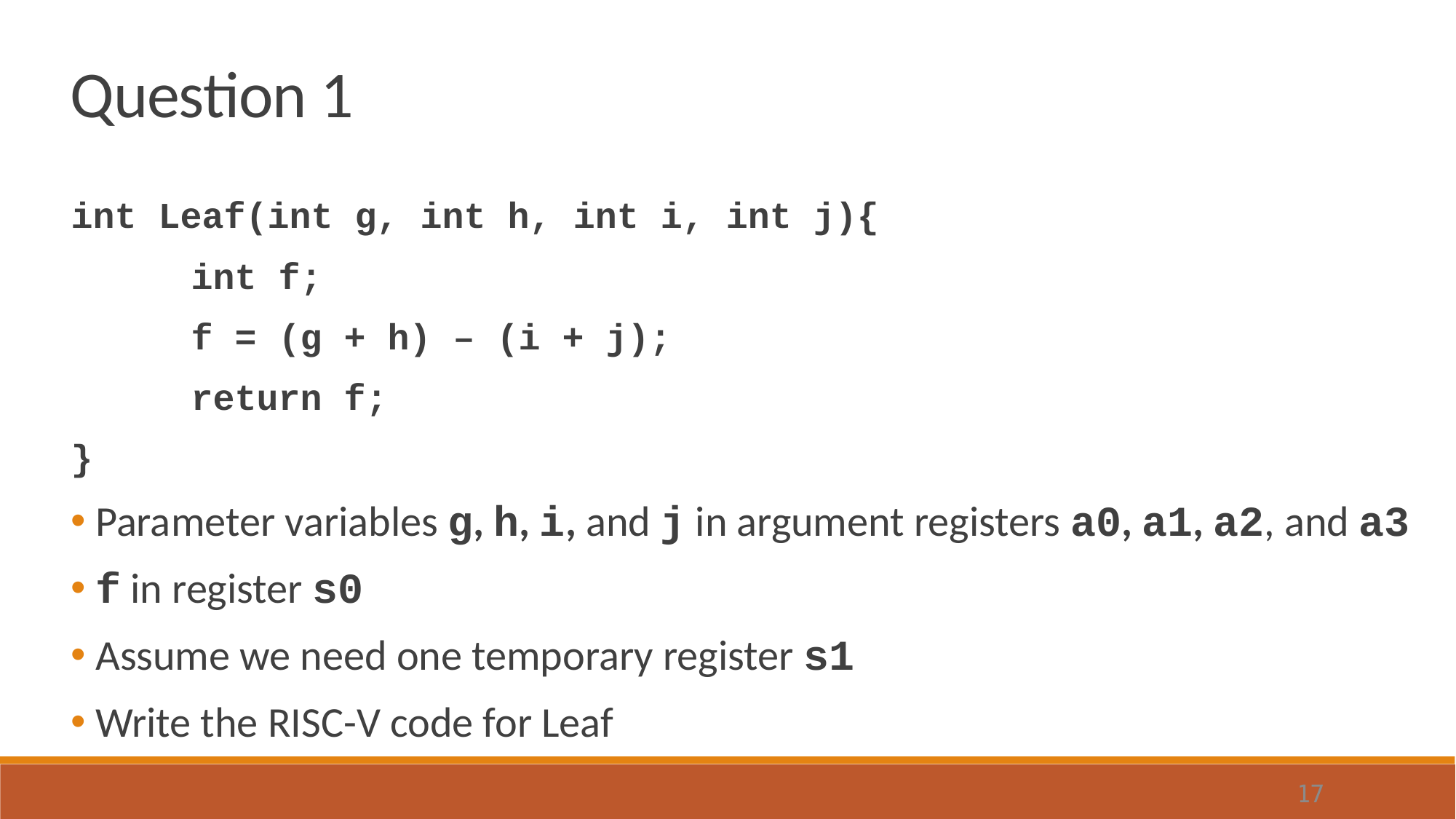

Question 1
int Leaf(int g, int h, int i, int j){
	     int f;
		f = (g + h) – (i + j);
		return f;
}
 Parameter variables g, h, i, and j in argument registers a0, a1, a2, and a3
 f in register s0
 Assume we need one temporary register s1
 Write the RISC-V code for Leaf

17